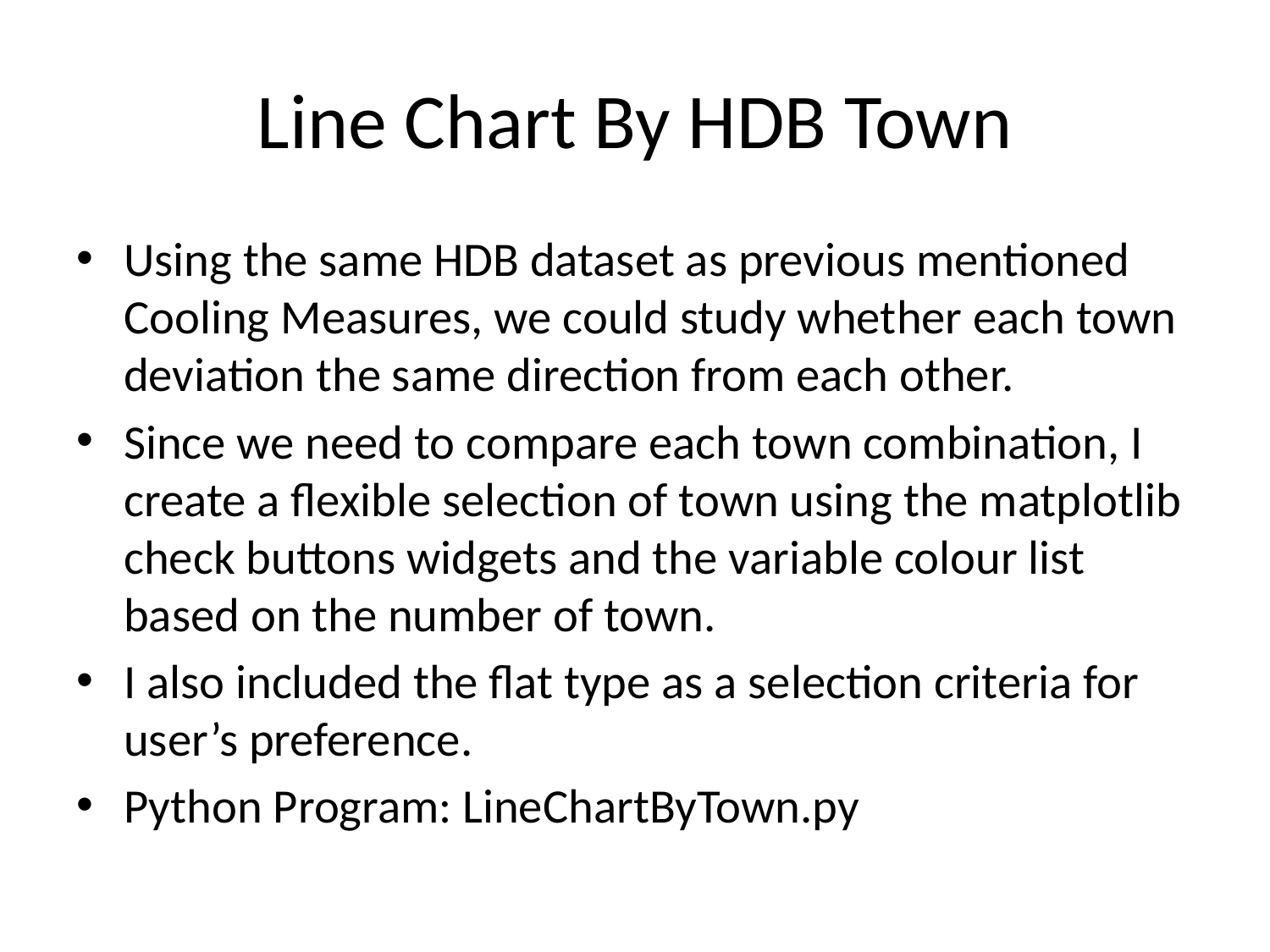

# Line Chart By HDB Town
Using the same HDB dataset as previous mentioned Cooling Measures, we could study whether each town deviation the same direction from each other.
Since we need to compare each town combination, I create a flexible selection of town using the matplotlib check buttons widgets and the variable colour list based on the number of town.
I also included the flat type as a selection criteria for user’s preference.
Python Program: LineChartByTown.py